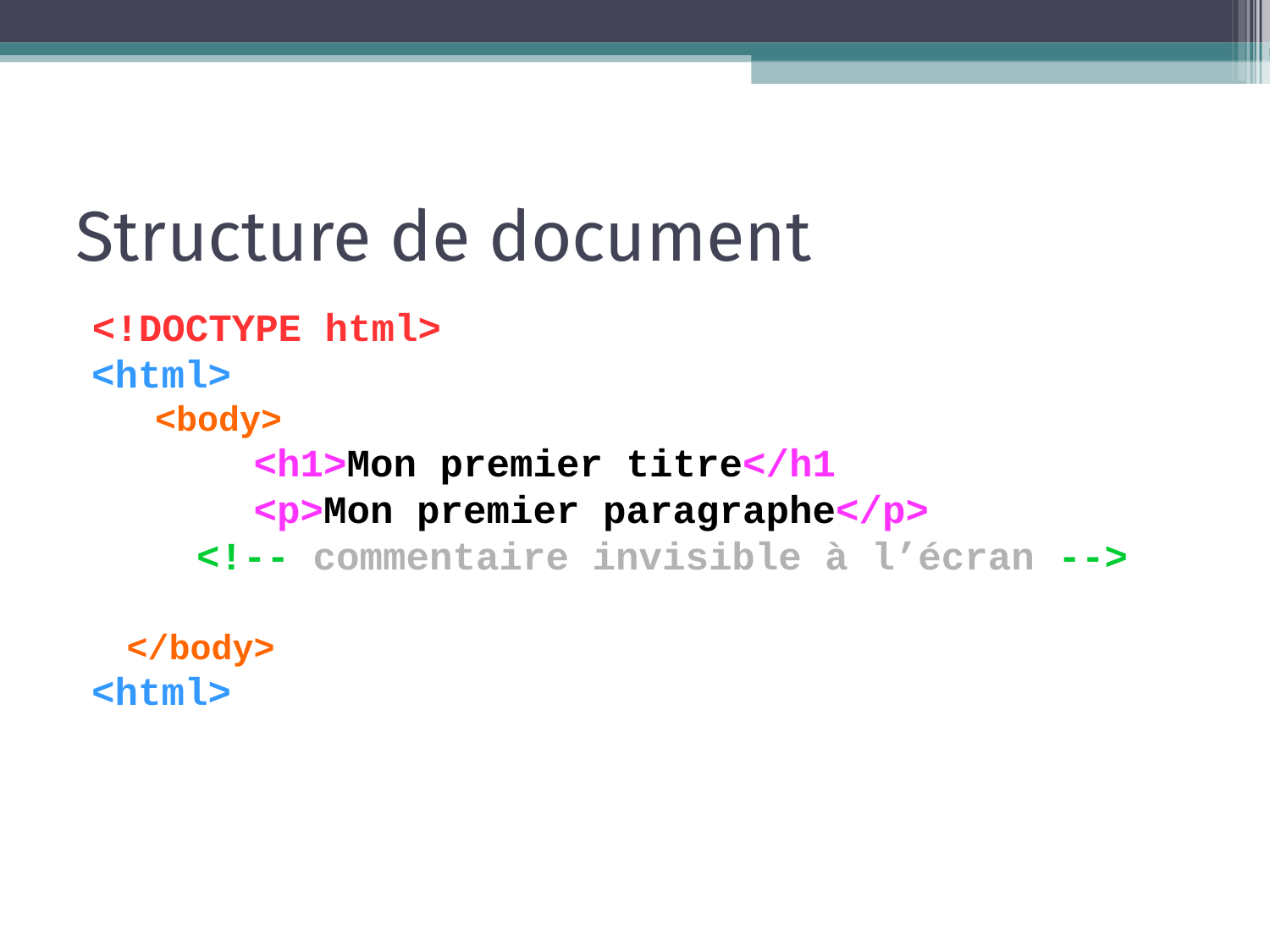

Structure de document
<!DOCTYPE html>
<html>
<body>
		<h1>Mon premier titre</h1
		<p>Mon premier paragraphe</p>
	   <!-- commentaire invisible à l’écran -->

	</body>
<html>